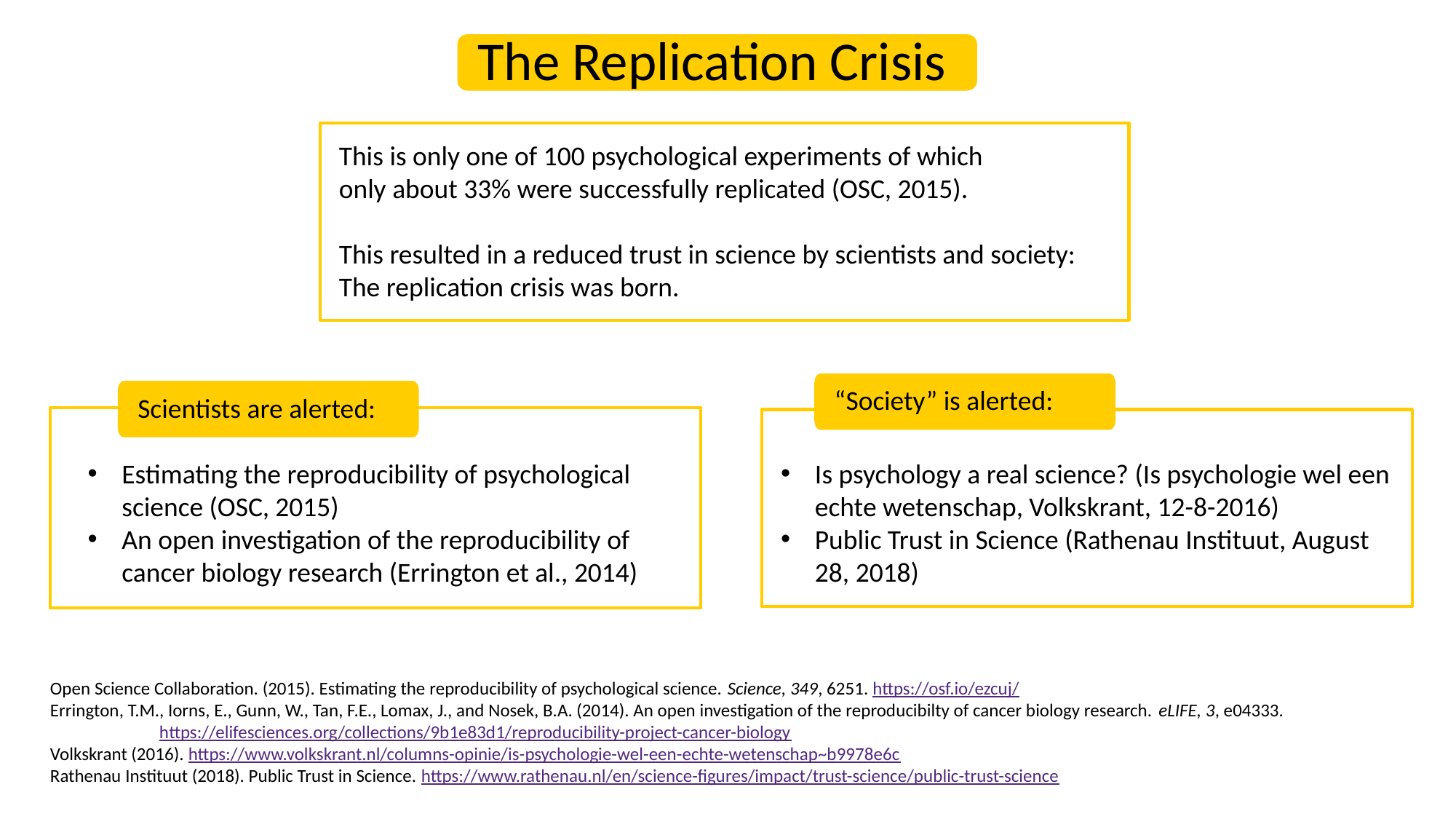

The Replication Crisis

This is only one of 100 psychological experiments of which
only about 33% were successfully replicated (OSC, 2015).

This resulted in a reduced trust in science by scientists and society:
The replication crisis was born.
“Society” is alerted:
Scientists are alerted:

Estimating the reproducibility of psychological science (OSC, 2015)
An open investigation of the reproducibility of cancer biology research (Errington et al., 2014)
Is psychology a real science? (Is psychologie wel een echte wetenschap, Volkskrant, 12-8-2016)
Public Trust in Science (Rathenau Instituut, August 28, 2018)
Open Science Collaboration. (2015). Estimating the reproducibility of psychological science. Science, 349, 6251. https://osf.io/ezcuj/
Errington, T.M., Iorns, E., Gunn, W., Tan, F.E., Lomax, J., and Nosek, B.A. (2014). An open investigation of the reproducibilty of cancer biology research. eLIFE, 3, e04333. 	https://elifesciences.org/collections/9b1e83d1/reproducibility-project-cancer-biology
Volkskrant (2016). https://www.volkskrant.nl/columns-opinie/is-psychologie-wel-een-echte-wetenschap~b9978e6c
Rathenau Instituut (2018). Public Trust in Science. https://www.rathenau.nl/en/science-figures/impact/trust-science/public-trust-science